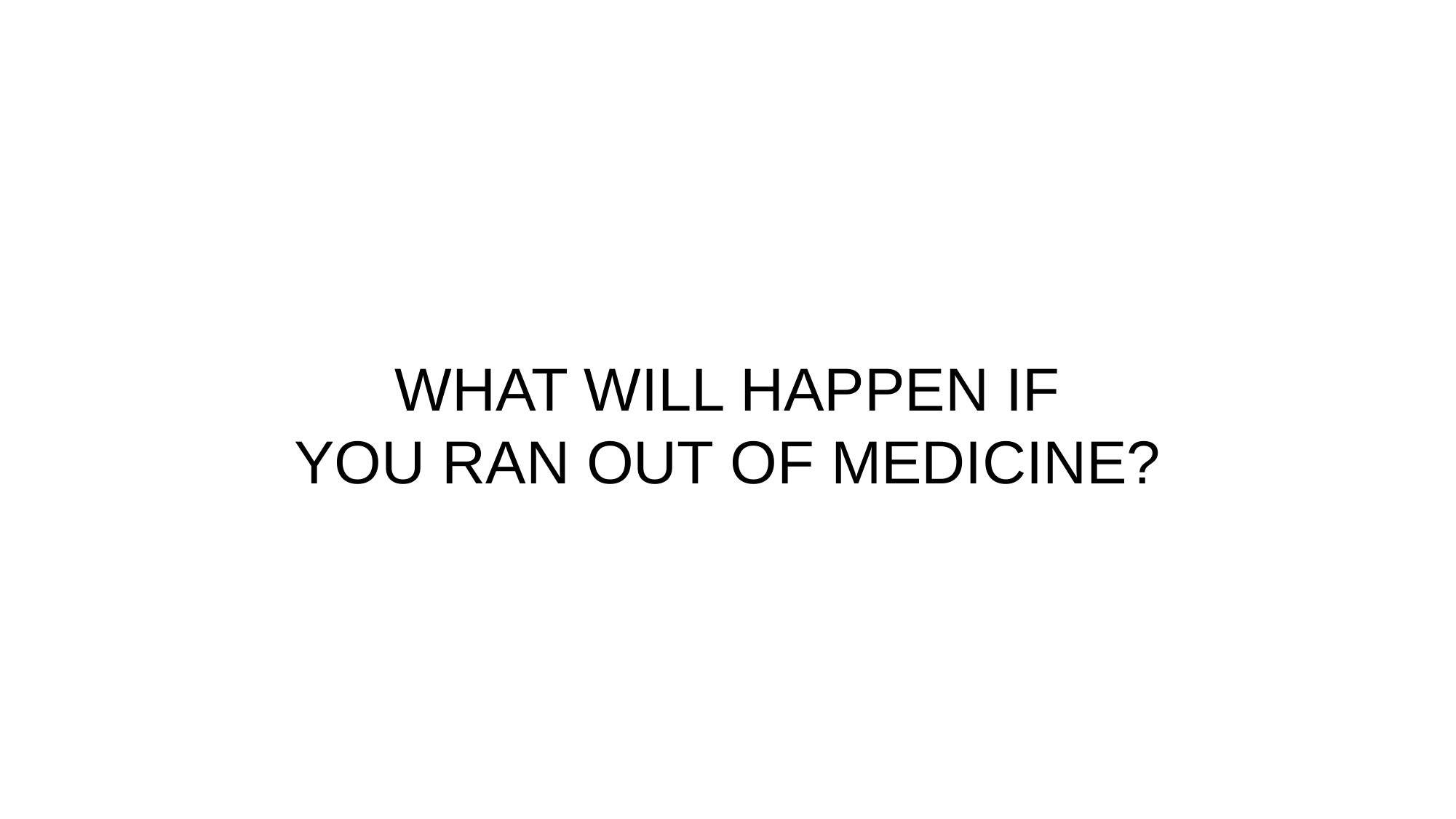

WHAT WILL HAPPEN IF
YOU RAN OUT OF MEDICINE?